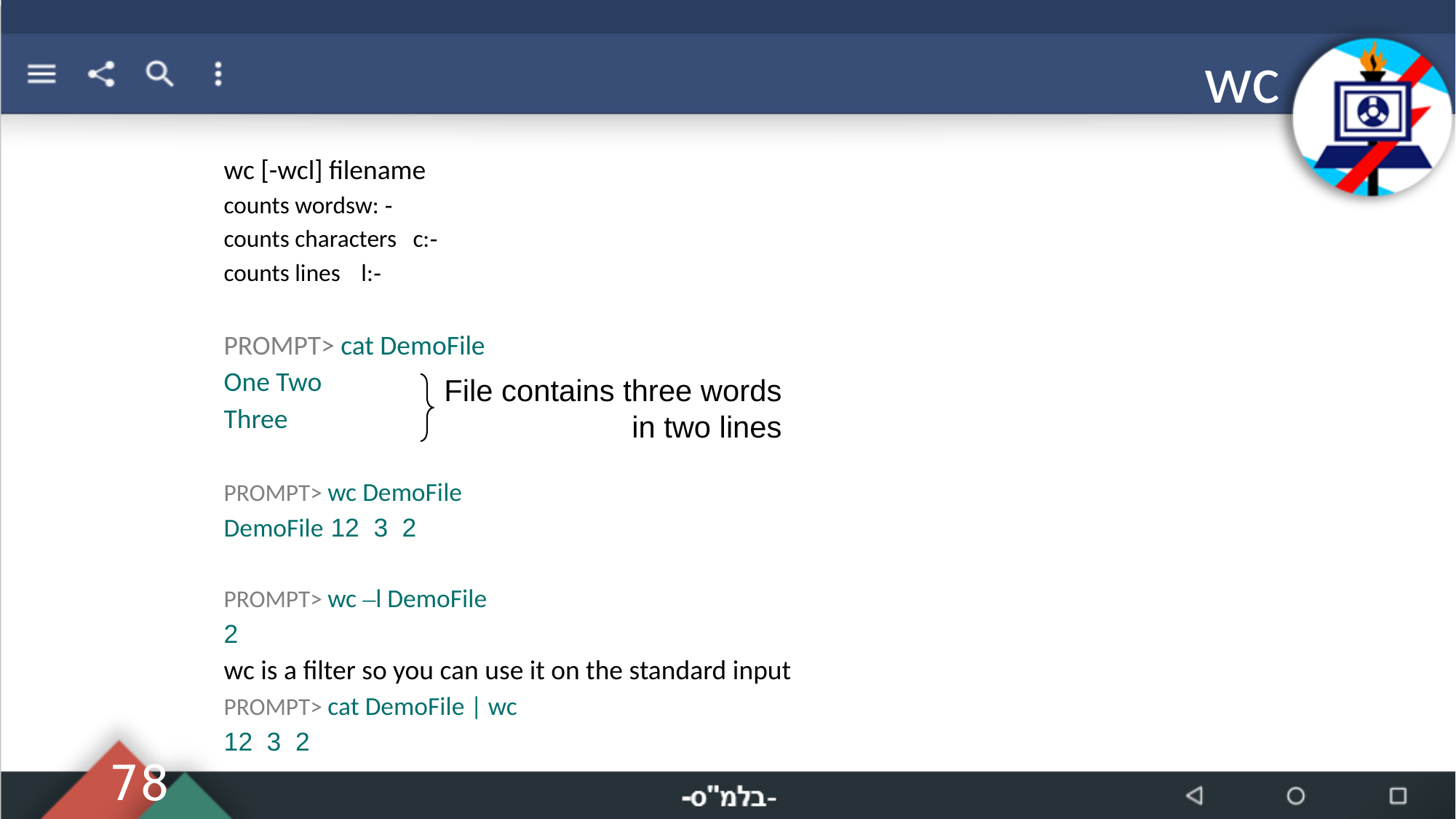

# wc
wc [-wcl] filename
-w: 	counts words
-c:		counts characters
-l:		counts lines

PROMPT> cat DemoFile
One Two
Three

PROMPT> wc DemoFile
2  3  12 DemoFile

PROMPT> wc –l DemoFile
2
wc is a filter so you can use it on the standard input
PROMPT> cat DemoFile | wc
2  3  12

File contains three words in two lines

78